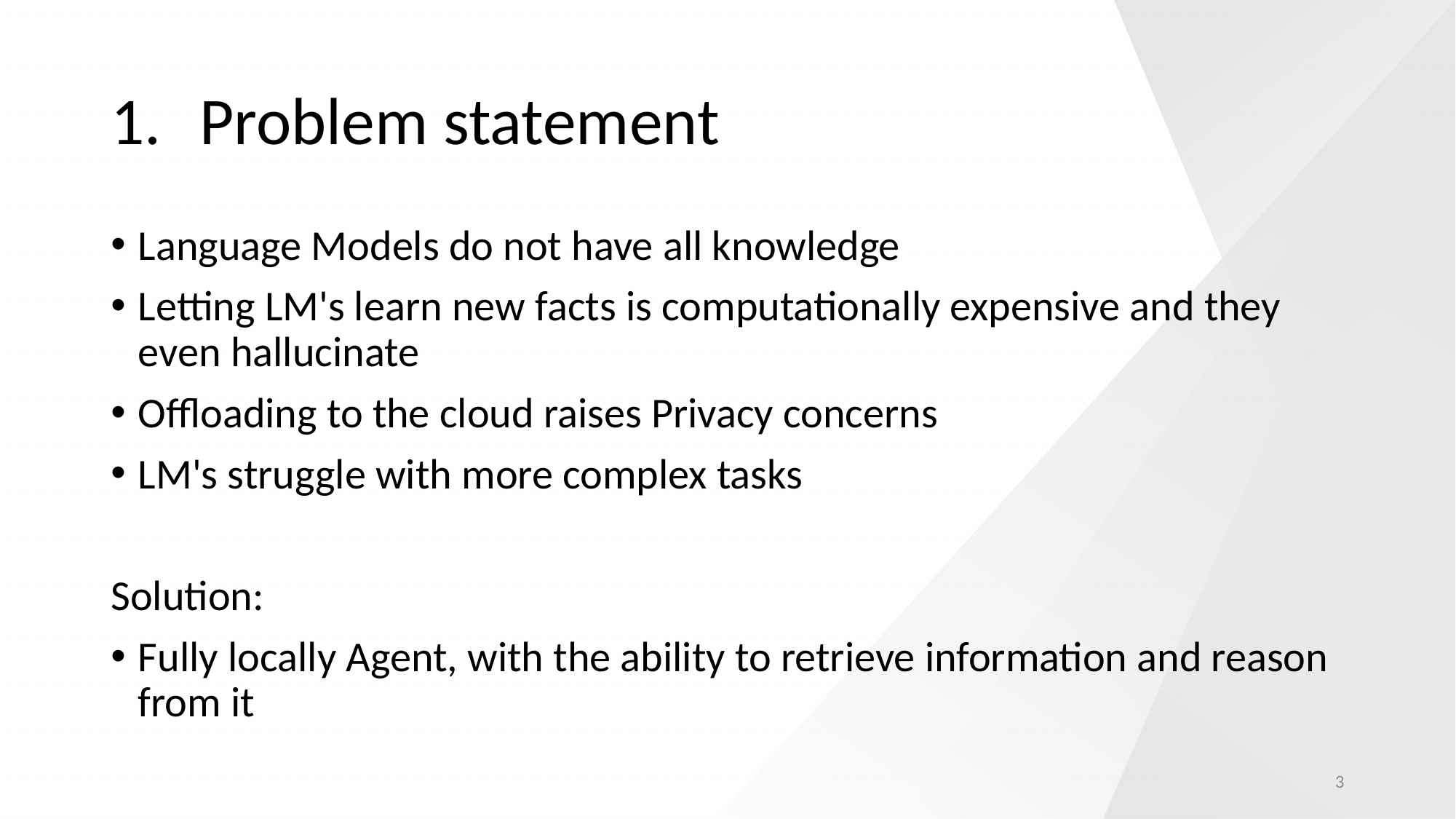

# Problem statement
Language Models do not have all knowledge
Letting LM's learn new facts is computationally expensive and they even hallucinate
Offloading to the cloud raises Privacy concerns
LM's struggle with more complex tasks

Solution:
Fully locally Agent, with the ability to retrieve information and reason from it

3